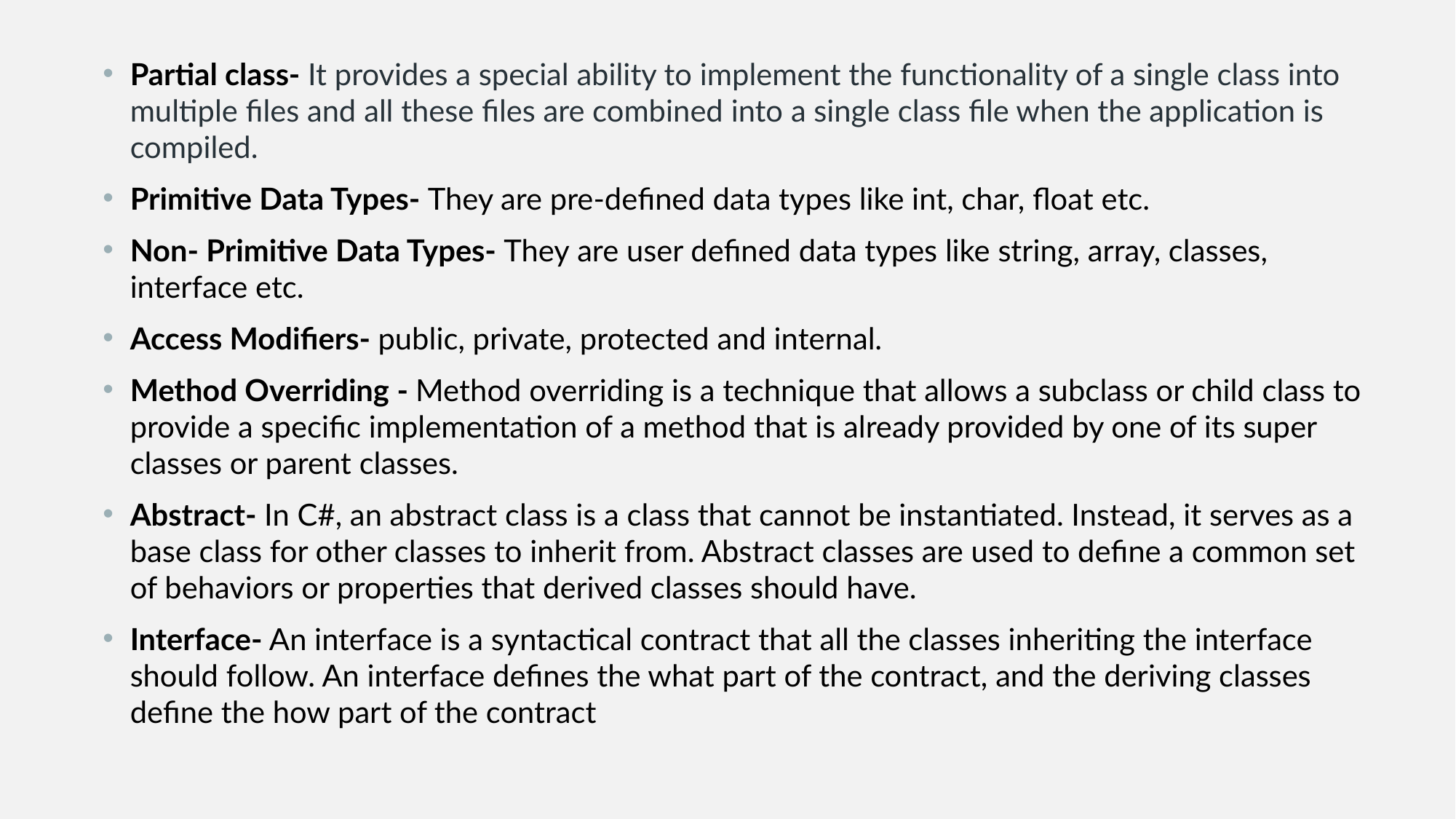

Partial class- It provides a special ability to implement the functionality of a single class into multiple files and all these files are combined into a single class file when the application is compiled.
Primitive Data Types- They are pre-defined data types like int, char, float etc.
Non- Primitive Data Types- They are user defined data types like string, array, classes, interface etc.
Access Modifiers- public, private, protected and internal.
Method Overriding - Method overriding is a technique that allows a subclass or child class to provide a specific implementation of a method that is already provided by one of its super classes or parent classes.
Abstract- In C#, an abstract class is a class that cannot be instantiated. Instead, it serves as a base class for other classes to inherit from. Abstract classes are used to define a common set of behaviors or properties that derived classes should have.
Interface- An interface is a syntactical contract that all the classes inheriting the interface should follow. An interface defines the what part of the contract, and the deriving classes define the how part of the contract